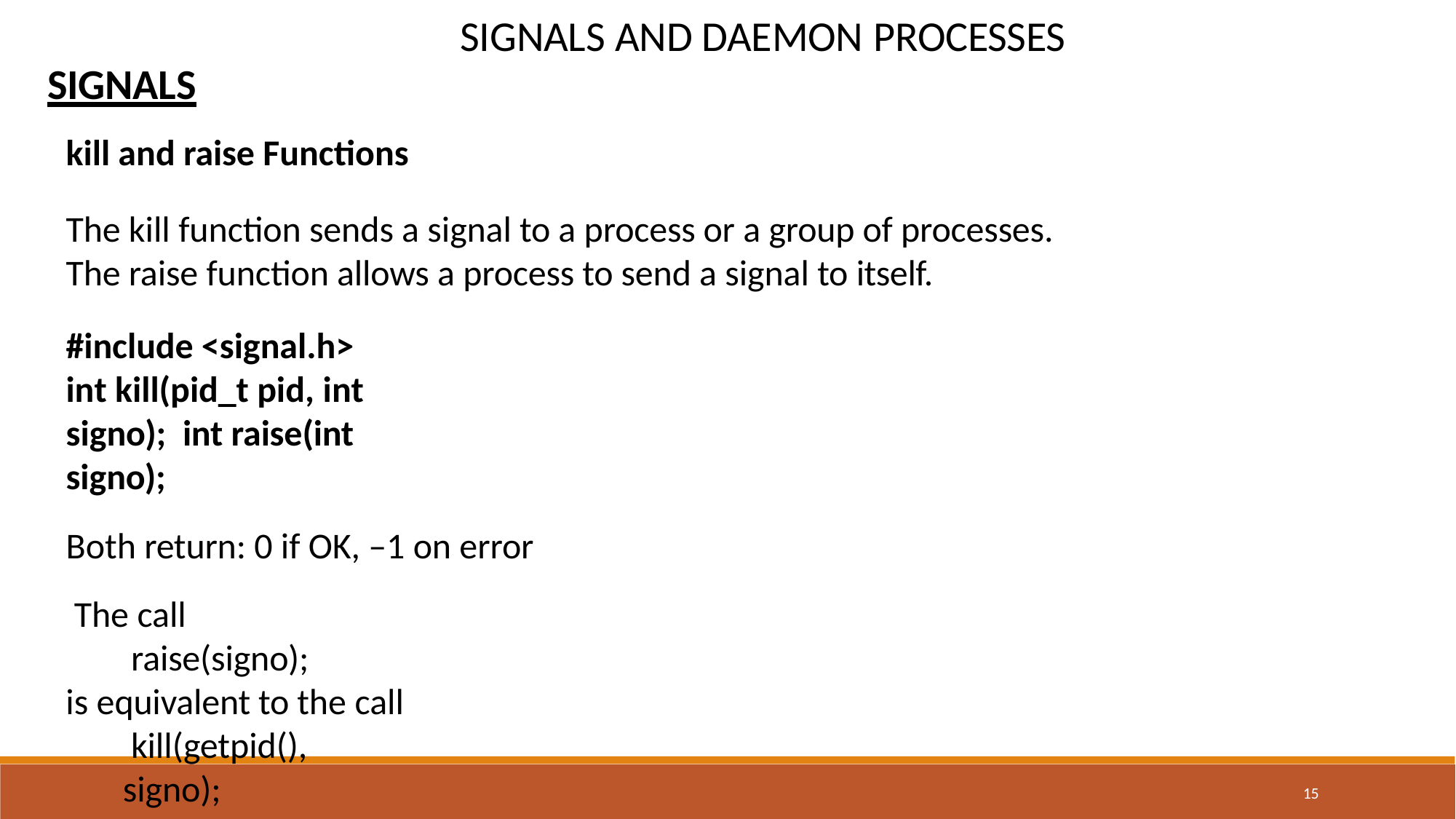

# SIGNALS AND DAEMON PROCESSES
SIGNALS
kill and raise Functions
The kill function sends a signal to a process or a group of processes.
The raise function allows a process to send a signal to itself.
#include <signal.h>
int kill(pid_t pid, int	signo);  int raise(int	signo);
Both return: 0 if OK, –1 on error  The call
raise(signo);
is equivalent to the call  kill(getpid(), signo);

15